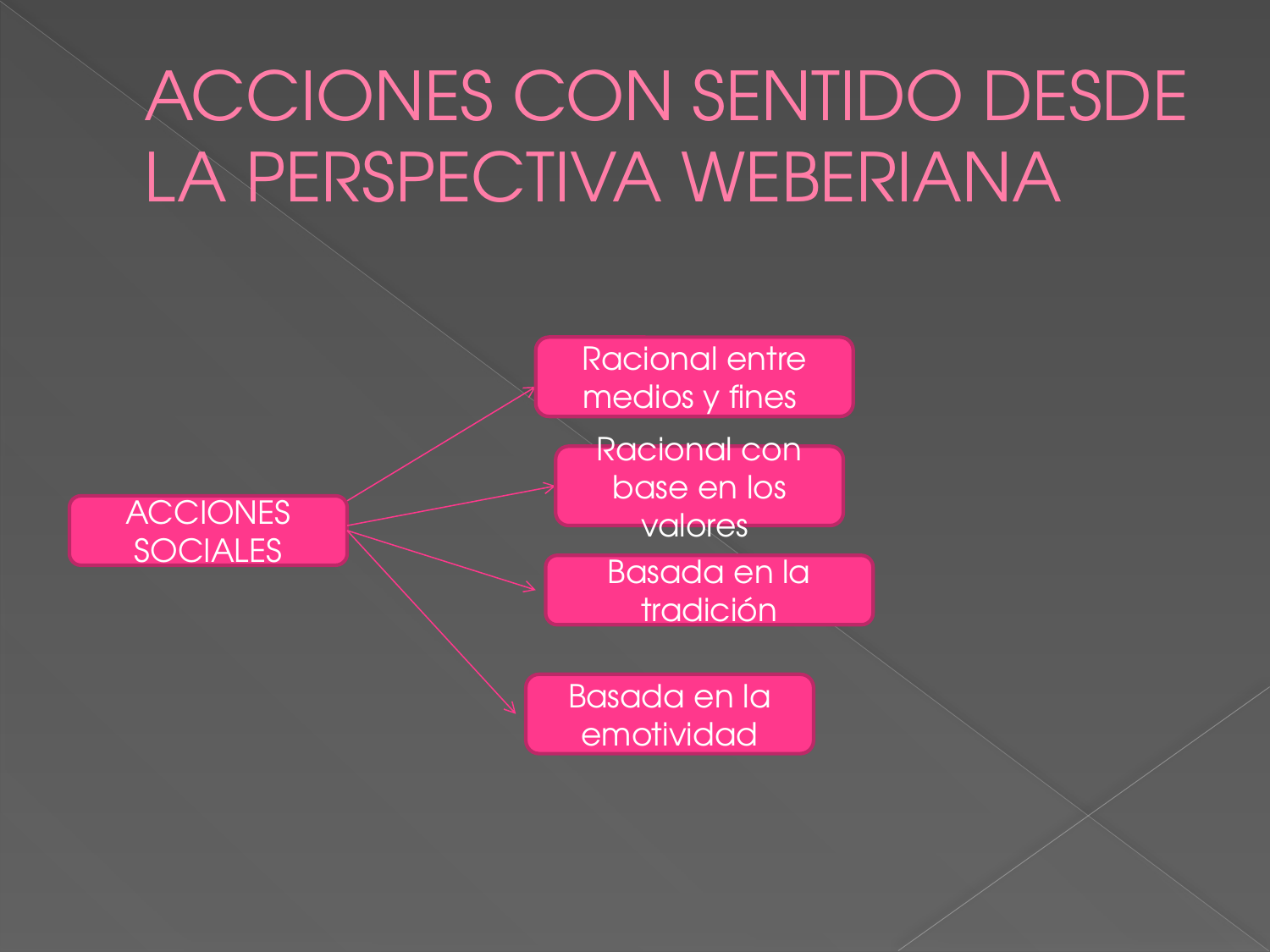

# ACCIONES CON SENTIDO DESDE LA PERSPECTIVA WEBERIANA

Racional entre medios y fines
Racional con base en los valores
ACCIONES SOCIALES
Basada en la tradición
Basada en la emotividad